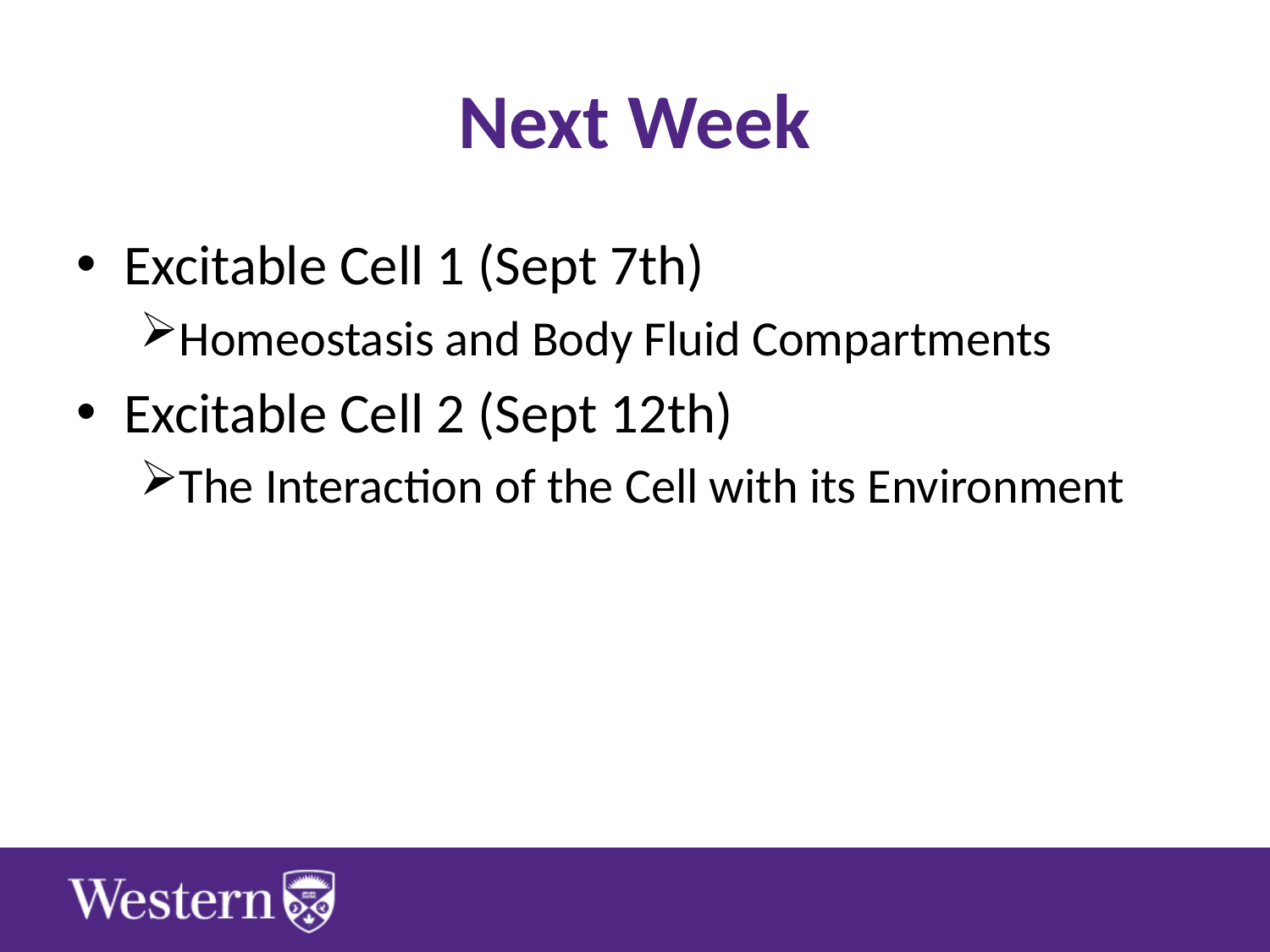

# Next Week
Excitable Cell 1 (Sept 7th)
Homeostasis and Body Fluid Compartments
Excitable Cell 2 (Sept 12th)
The Interaction of the Cell with its Environment